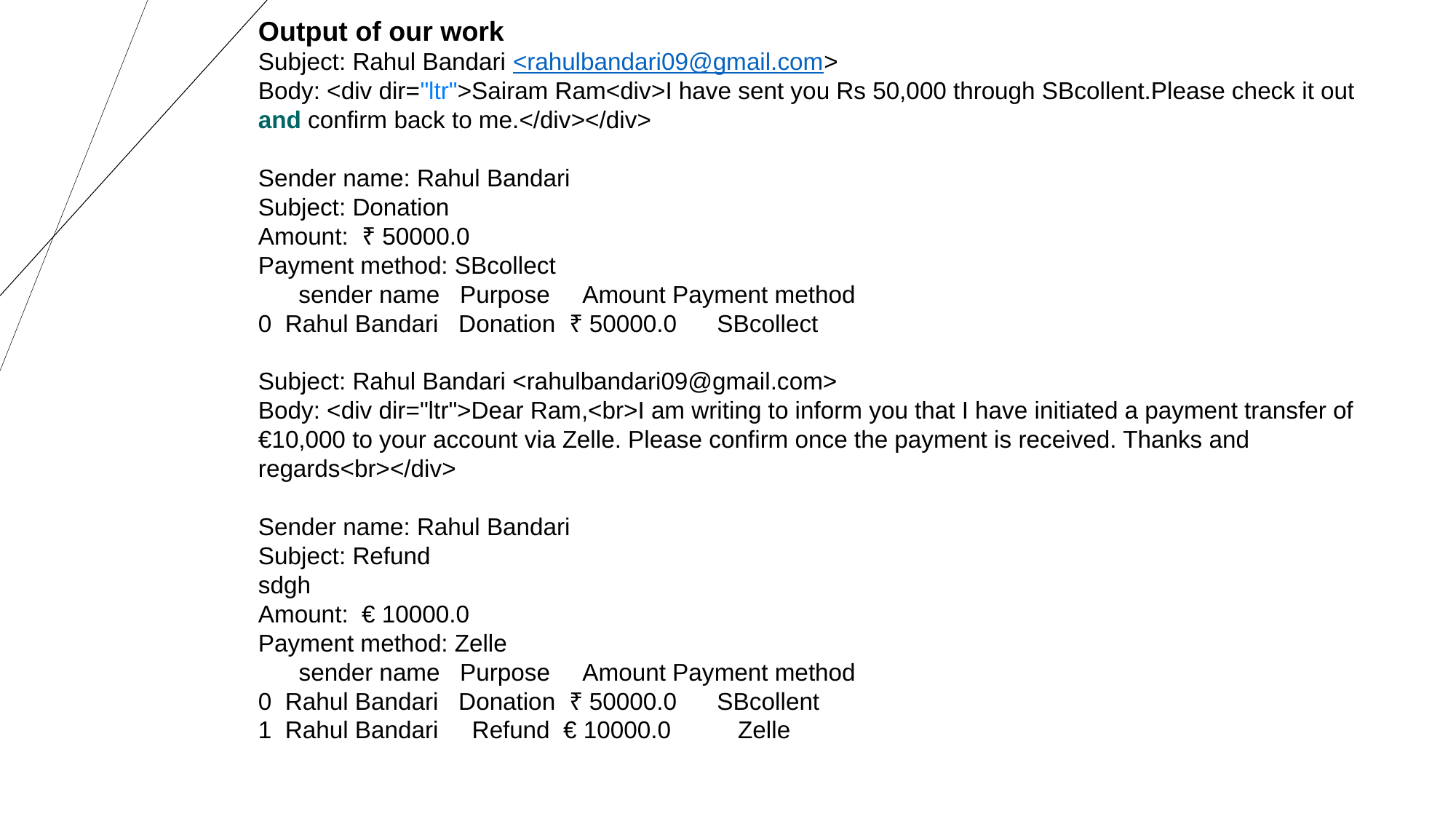

Output of our work
Subject: Rahul Bandari <rahulbandari09@gmail.com>
Body: <div dir="ltr">Sairam Ram<div>I have sent you Rs 50,000 through SBcollent.Please check it out and confirm back to me.</div></div>
Sender name: Rahul Bandari
Subject: Donation
Amount:  ₹ 50000.0
Payment method: SBcollect
      sender name   Purpose     Amount Payment method
0  Rahul Bandari   Donation  ₹ 50000.0      SBcollect

Subject: Rahul Bandari <rahulbandari09@gmail.com>
Body: <div dir="ltr">Dear Ram,<br>I am writing to inform you that I have initiated a payment transfer of €10,000 to your account via Zelle. Please confirm once the payment is received. Thanks and regards<br></div>

Sender name: Rahul Bandari
Subject: Refund
sdgh
Amount:  € 10000.0
Payment method: Zelle
      sender name   Purpose     Amount Payment method
0  Rahul Bandari   Donation  ₹ 50000.0      SBcollent
1  Rahul Bandari     Refund  € 10000.0          Zelle